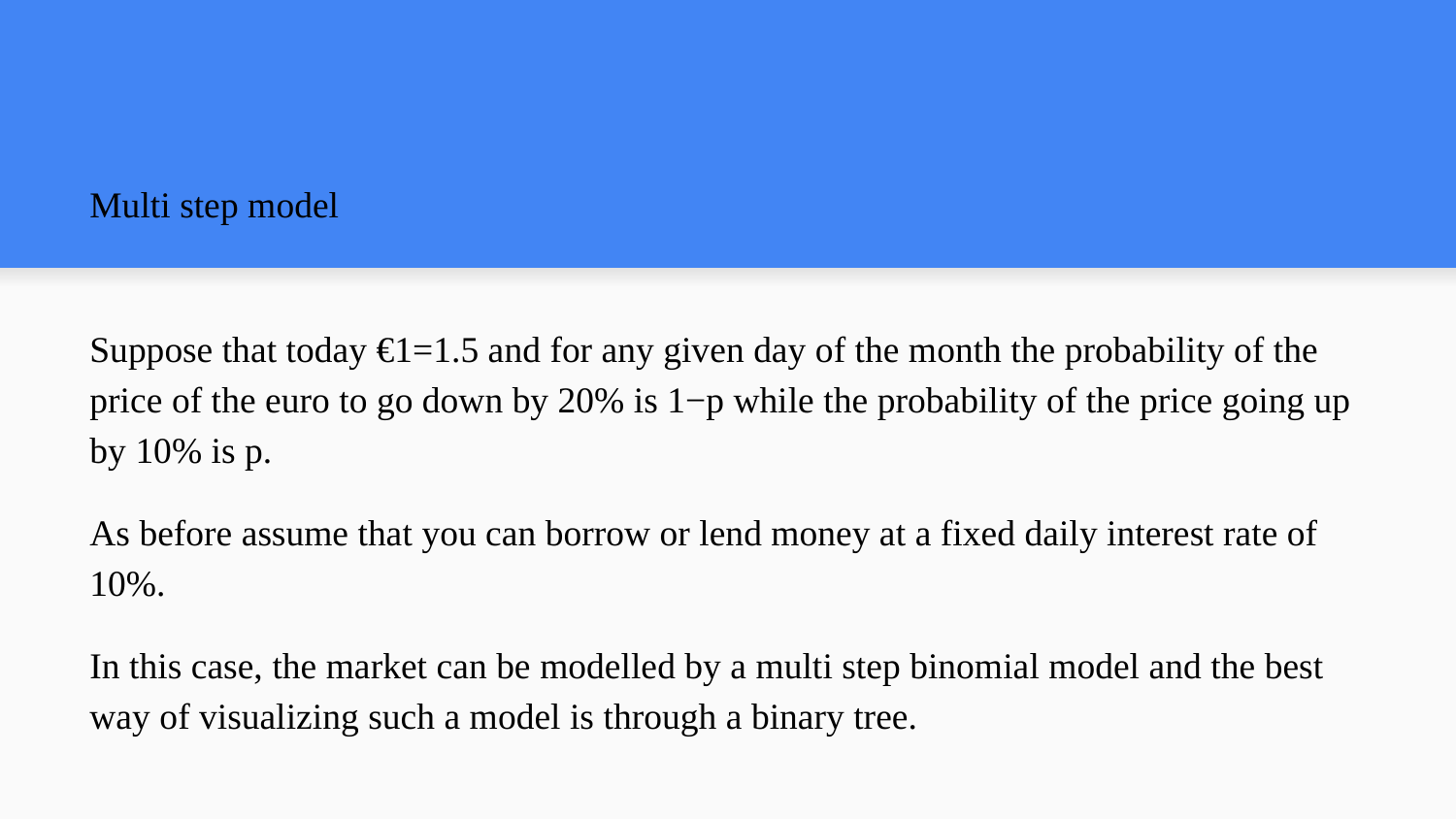

# Multi step model
Suppose that today €1=1.5 and for any given day of the month the probability of the price of the euro to go down by 20% is 1−p while the probability of the price going up by 10% is p.
As before assume that you can borrow or lend money at a fixed daily interest rate of 10%.
In this case, the market can be modelled by a multi step binomial model and the best way of visualizing such a model is through a binary tree.